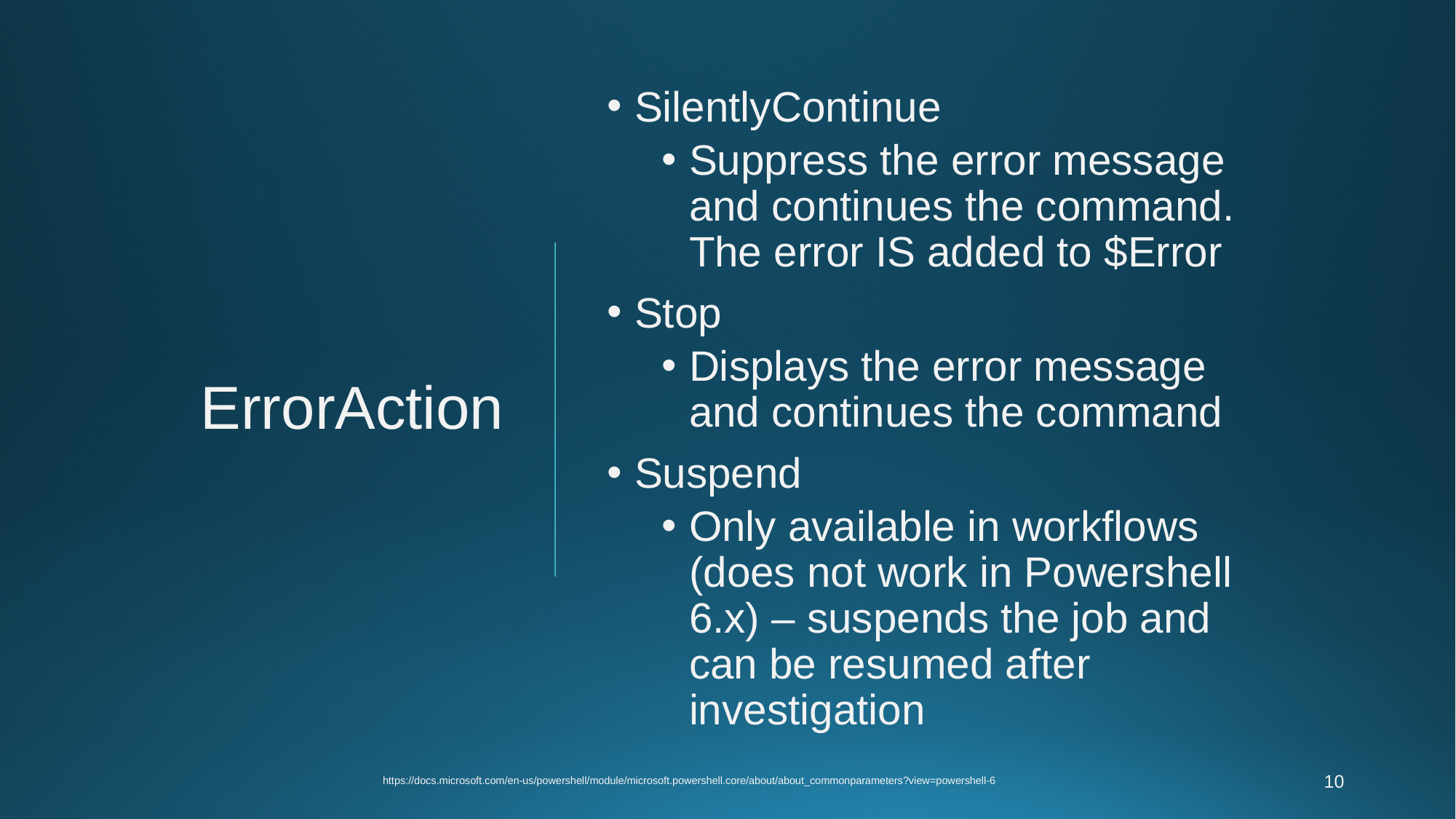

# ErrorAction
SilentlyContinue
Suppress the error message and continues the command.  The error IS added to $Error
Stop
Displays the error message and continues the command
Suspend
Only available in workflows (does not work in Powershell 6.x) – suspends the job and can be resumed after investigation
https://docs.microsoft.com/en-us/powershell/module/microsoft.powershell.core/about/about_commonparameters?view=powershell-6
10